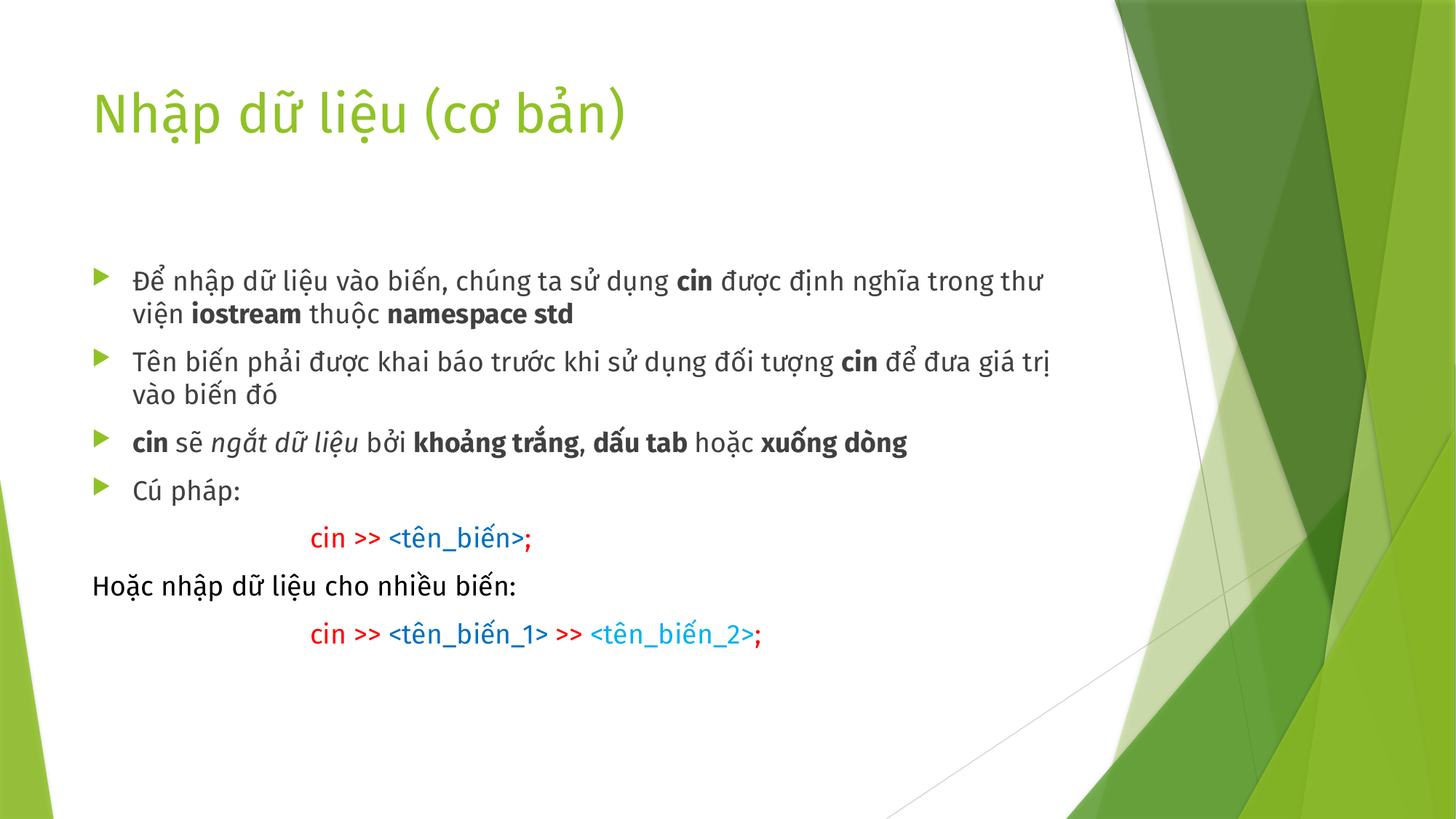

# Nhập dữ liệu (cơ bản)
Để nhập dữ liệu vào biến, chúng ta sử dụng cin được định nghĩa trong thư viện iostream thuộc namespace std
Tên biến phải được khai báo trước khi sử dụng đối tượng cin để đưa giá trị vào biến đó
cin sẽ ngắt dữ liệu bởi khoảng trắng, dấu tab hoặc xuống dòng
Cú pháp:
		cin >> <tên_biến>;
Hoặc nhập dữ liệu cho nhiều biến:
	 	cin >> <tên_biến_1> >> <tên_biến_2>;